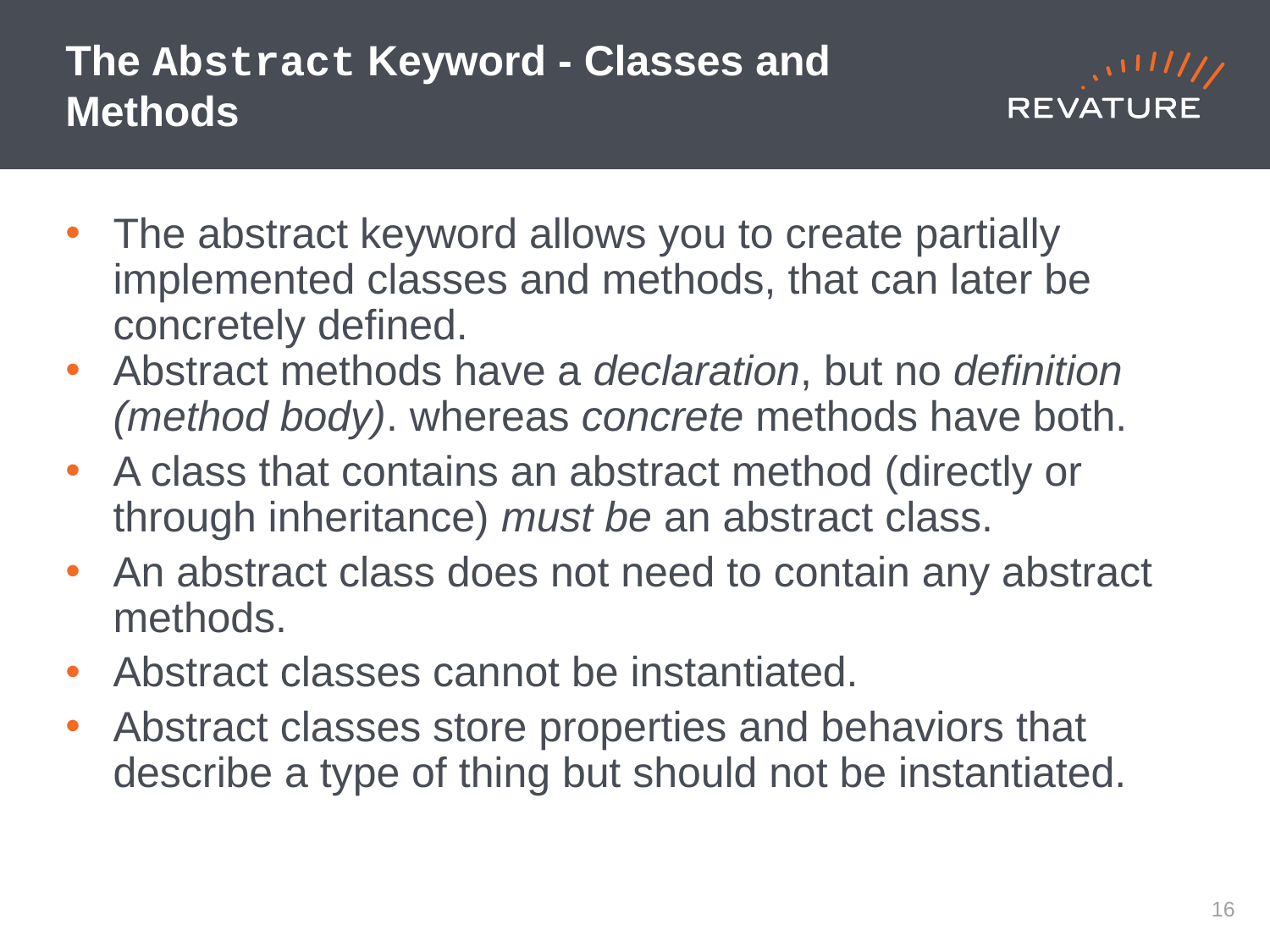

# The Abstract Keyword - Classes and Methods
The abstract keyword allows you to create partially implemented classes and methods, that can later be concretely defined.
Abstract methods have a declaration, but no definition (method body). whereas concrete methods have both.
A class that contains an abstract method (directly or through inheritance) must be an abstract class.
An abstract class does not need to contain any abstract methods.
Abstract classes cannot be instantiated.
Abstract classes store properties and behaviors that describe a type of thing but should not be instantiated.
16